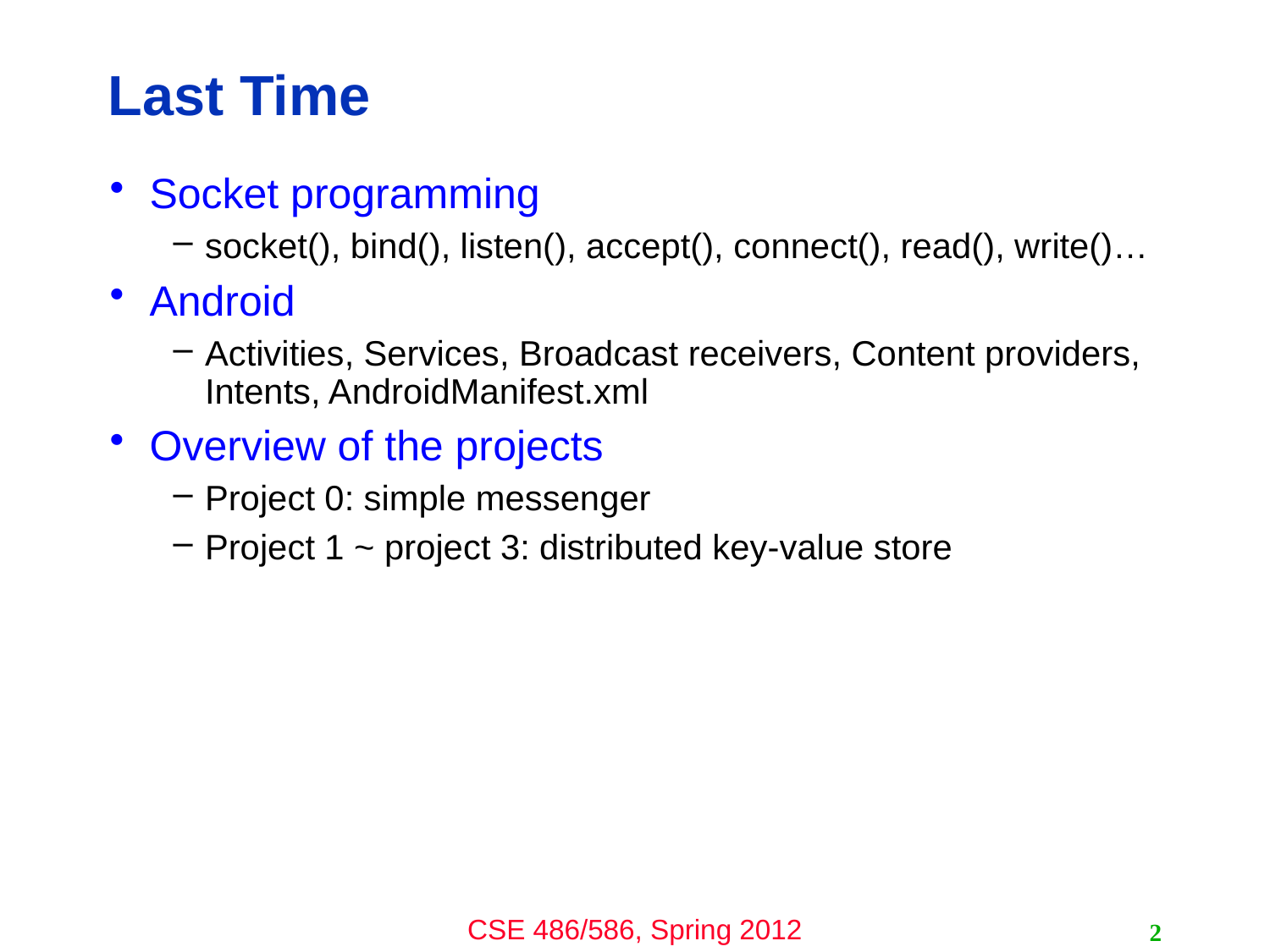

# Last Time
Socket programming
socket(), bind(), listen(), accept(), connect(), read(), write()…
Android
Activities, Services, Broadcast receivers, Content providers, Intents, AndroidManifest.xml
Overview of the projects
Project 0: simple messenger
Project 1 ~ project 3: distributed key-value store
2